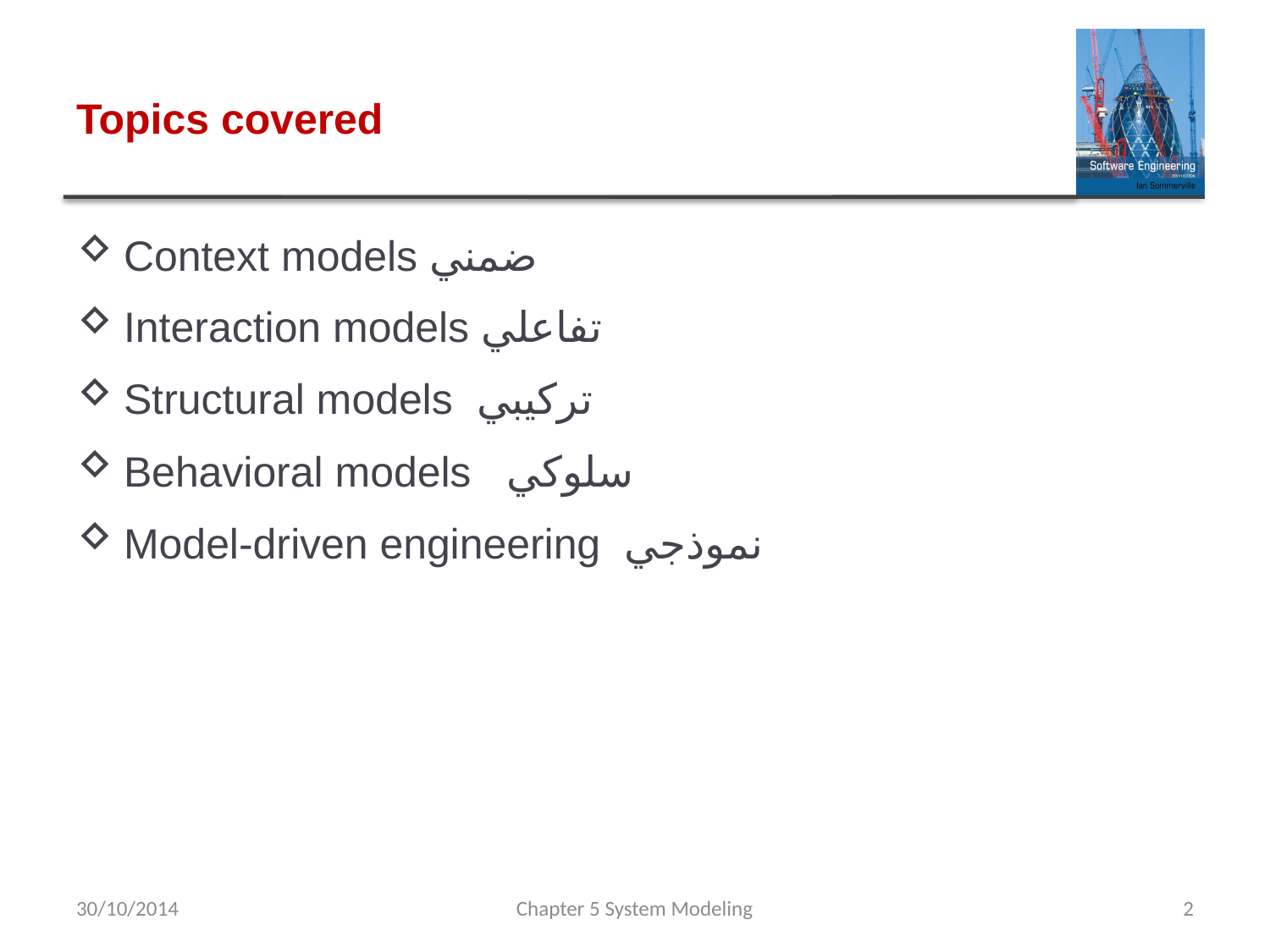

# Topics covered
Context models ضمني
Interaction models تفاعلي
Structural models  تركيبي
Behavioral models   سلوكي
Model-driven engineering  نموذجي
30/10/2014
Chapter 5 System Modeling
2